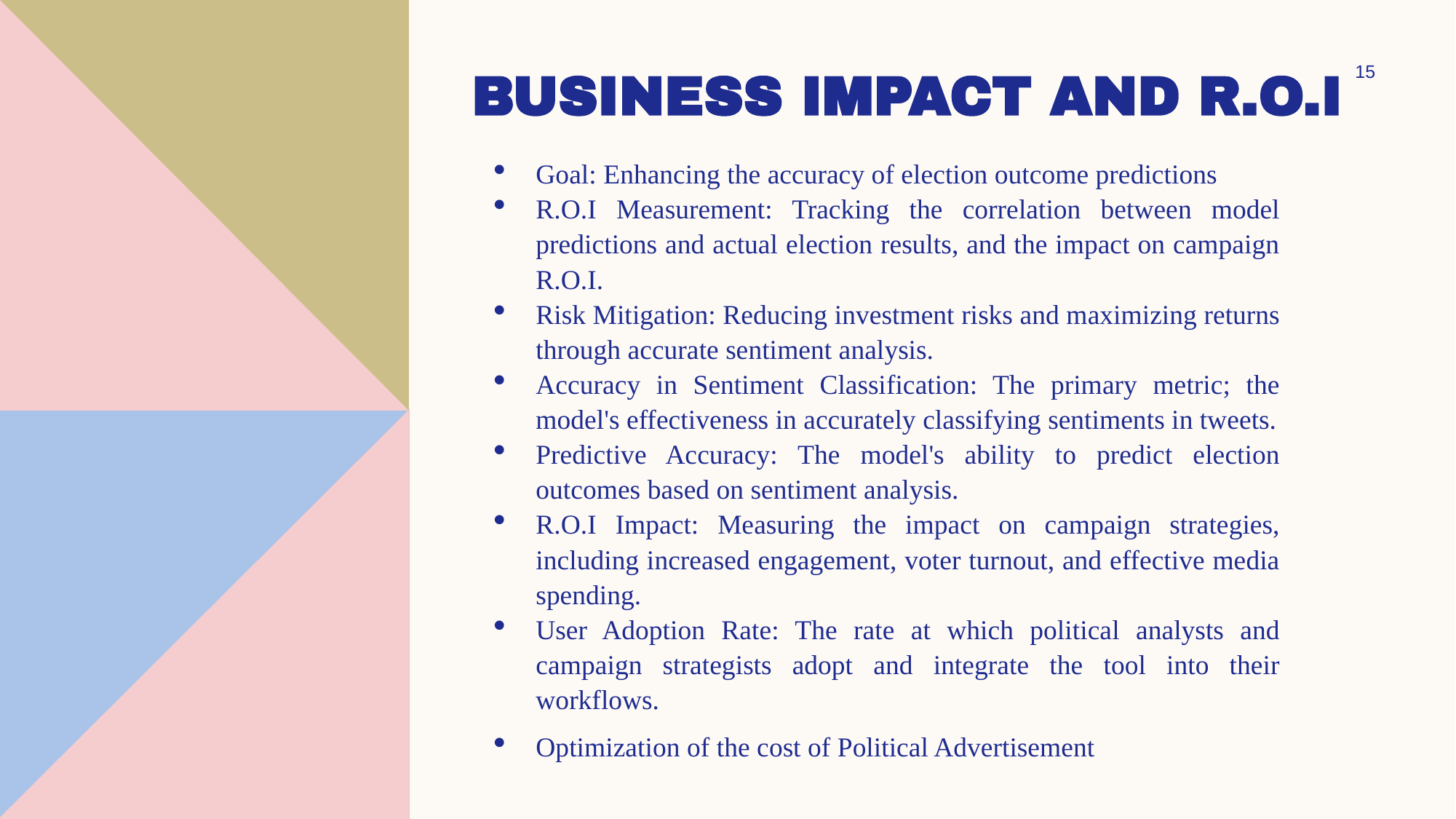

# Business Impact and R.O.I
15
Goal: Enhancing the accuracy of election outcome predictions
R.O.I Measurement: Tracking the correlation between model predictions and actual election results, and the impact on campaign R.O.I.
Risk Mitigation: Reducing investment risks and maximizing returns through accurate sentiment analysis.
Accuracy in Sentiment Classification: The primary metric; the model's effectiveness in accurately classifying sentiments in tweets.
Predictive Accuracy: The model's ability to predict election outcomes based on sentiment analysis.
R.O.I Impact: Measuring the impact on campaign strategies, including increased engagement, voter turnout, and effective media spending.
User Adoption Rate: The rate at which political analysts and campaign strategists adopt and integrate the tool into their workflows.
Optimization of the cost of Political Advertisement